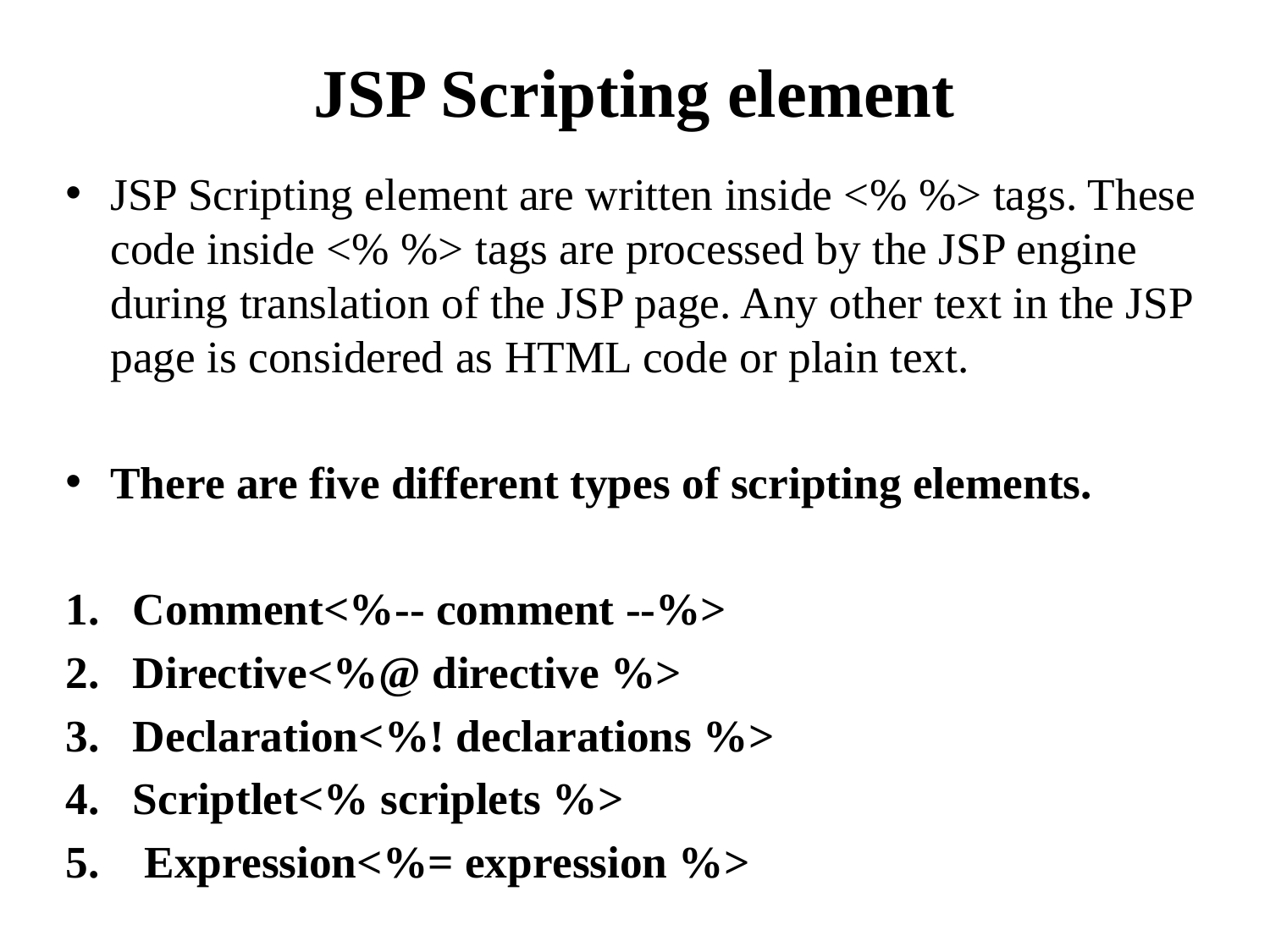

# JSP Scripting element
JSP Scripting element are written inside <% %> tags. These code inside <% %> tags are processed by the JSP engine during translation of the JSP page. Any other text in the JSP page is considered as HTML code or plain text.

There are five different types of scripting elements.

Comment<%-- comment --%>
Directive<%@ directive %>
Declaration<%! declarations %>
Scriptlet<% scriplets %>
 Expression<%= expression %>